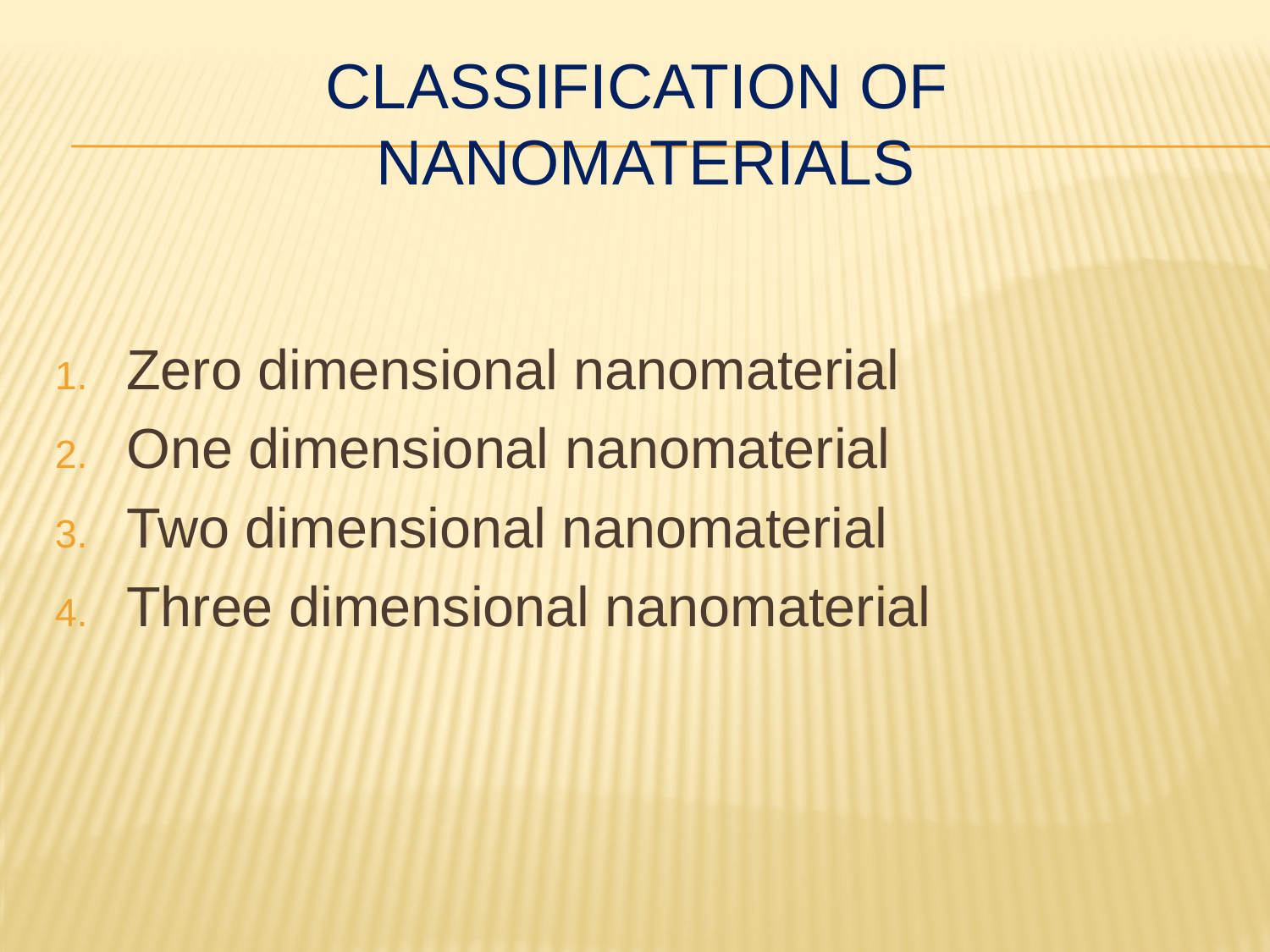

# Classification of  nanomaterials
Zero dimensional nanomaterial
One dimensional nanomaterial
Two dimensional nanomaterial
Three dimensional nanomaterial